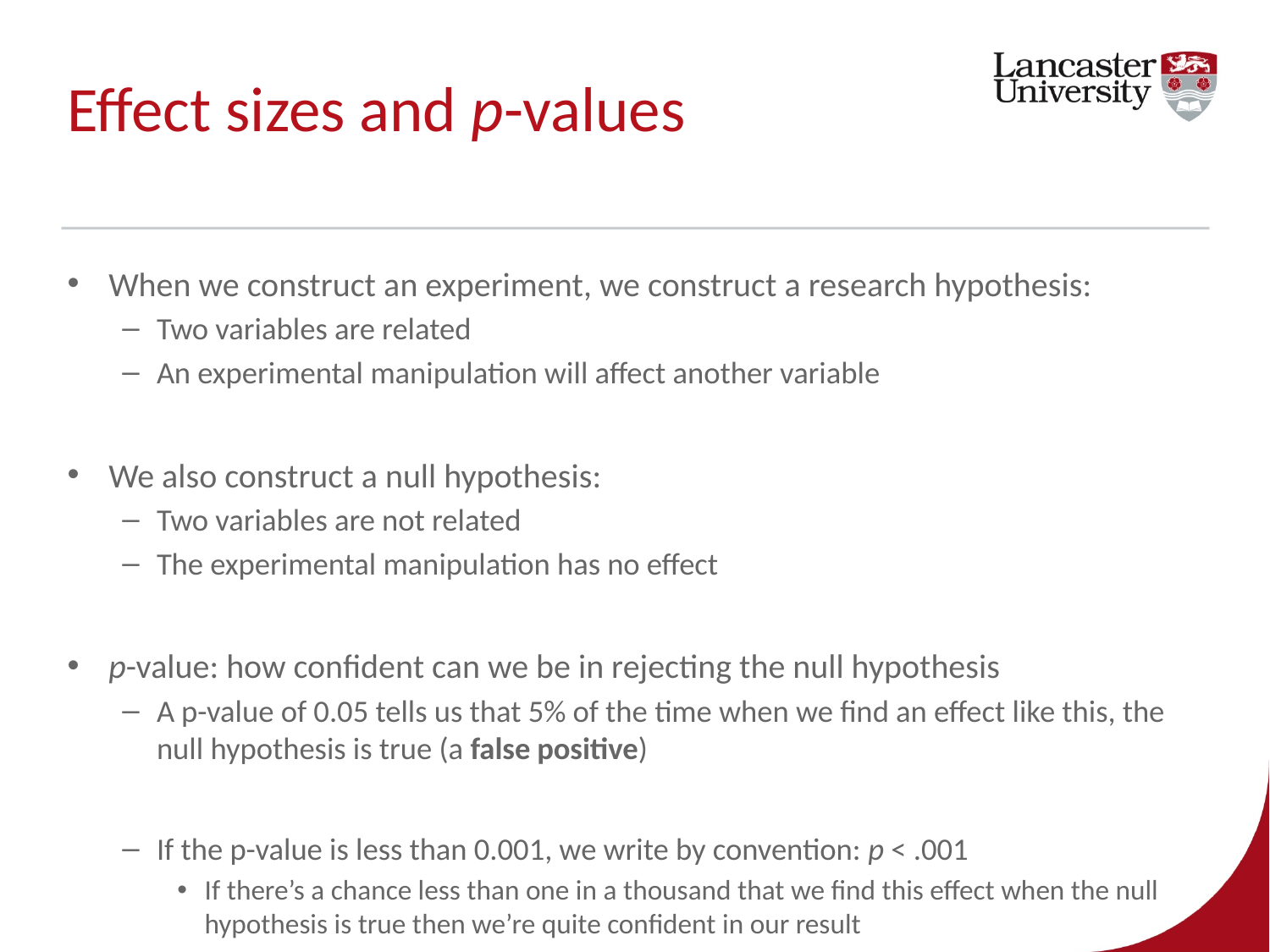

# Effect sizes and p-values
When we construct an experiment, we construct a research hypothesis:
Two variables are related
An experimental manipulation will affect another variable

We also construct a null hypothesis:
Two variables are not related
The experimental manipulation has no effect

p-value: how confident can we be in rejecting the null hypothesis
A p-value of 0.05 tells us that 5% of the time when we find an effect like this, the null hypothesis is true (a false positive)

If the p-value is less than 0.001, we write by convention: p < .001
If there’s a chance less than one in a thousand that we find this effect when the null hypothesis is true then we’re quite confident in our result